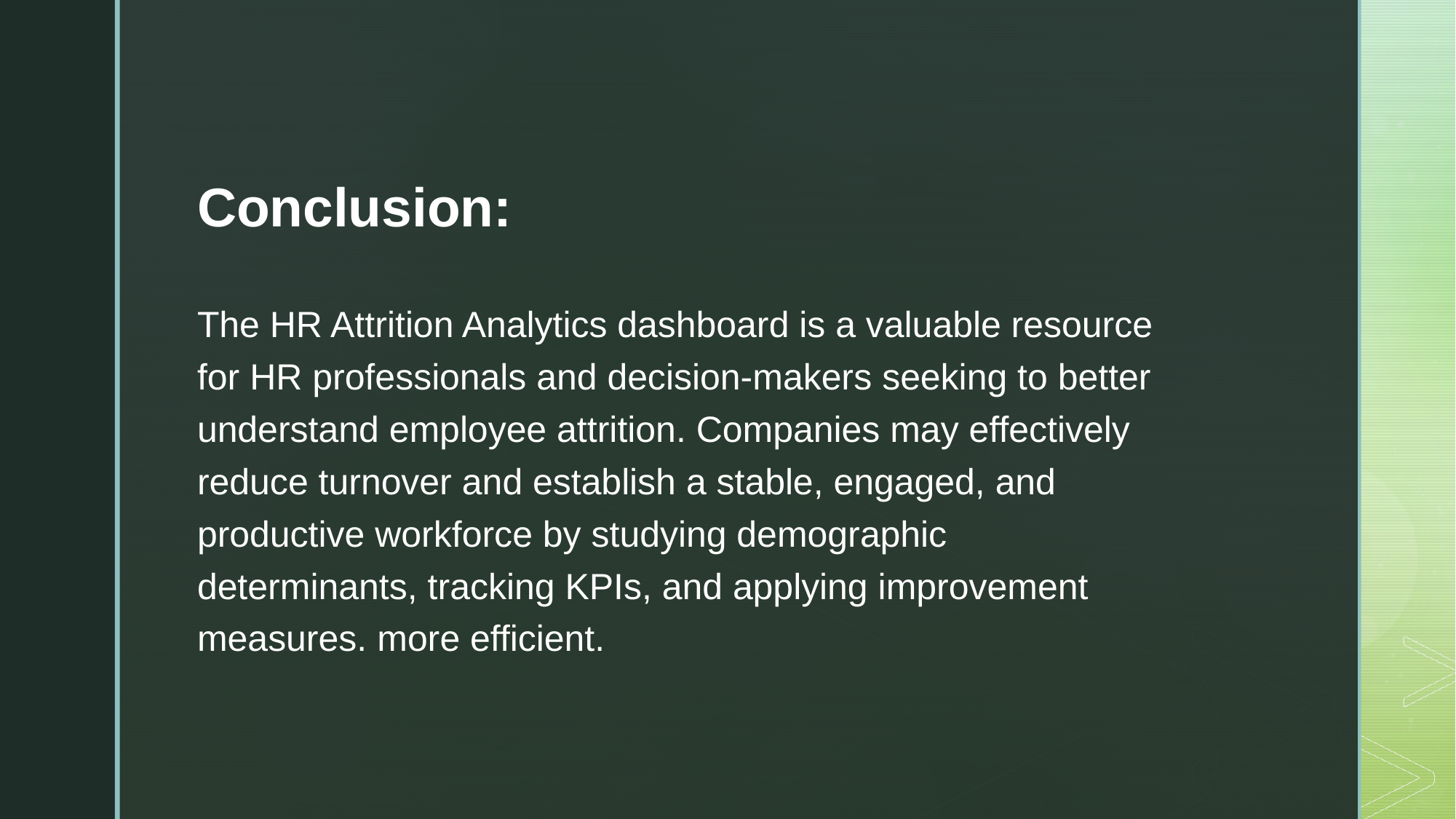

Conclusion:
The HR Attrition Analytics dashboard is a valuable resource for HR professionals and decision-makers seeking to better understand employee attrition. Companies may effectively reduce turnover and establish a stable, engaged, and productive workforce by studying demographic determinants, tracking KPIs, and applying improvement measures. more efficient.